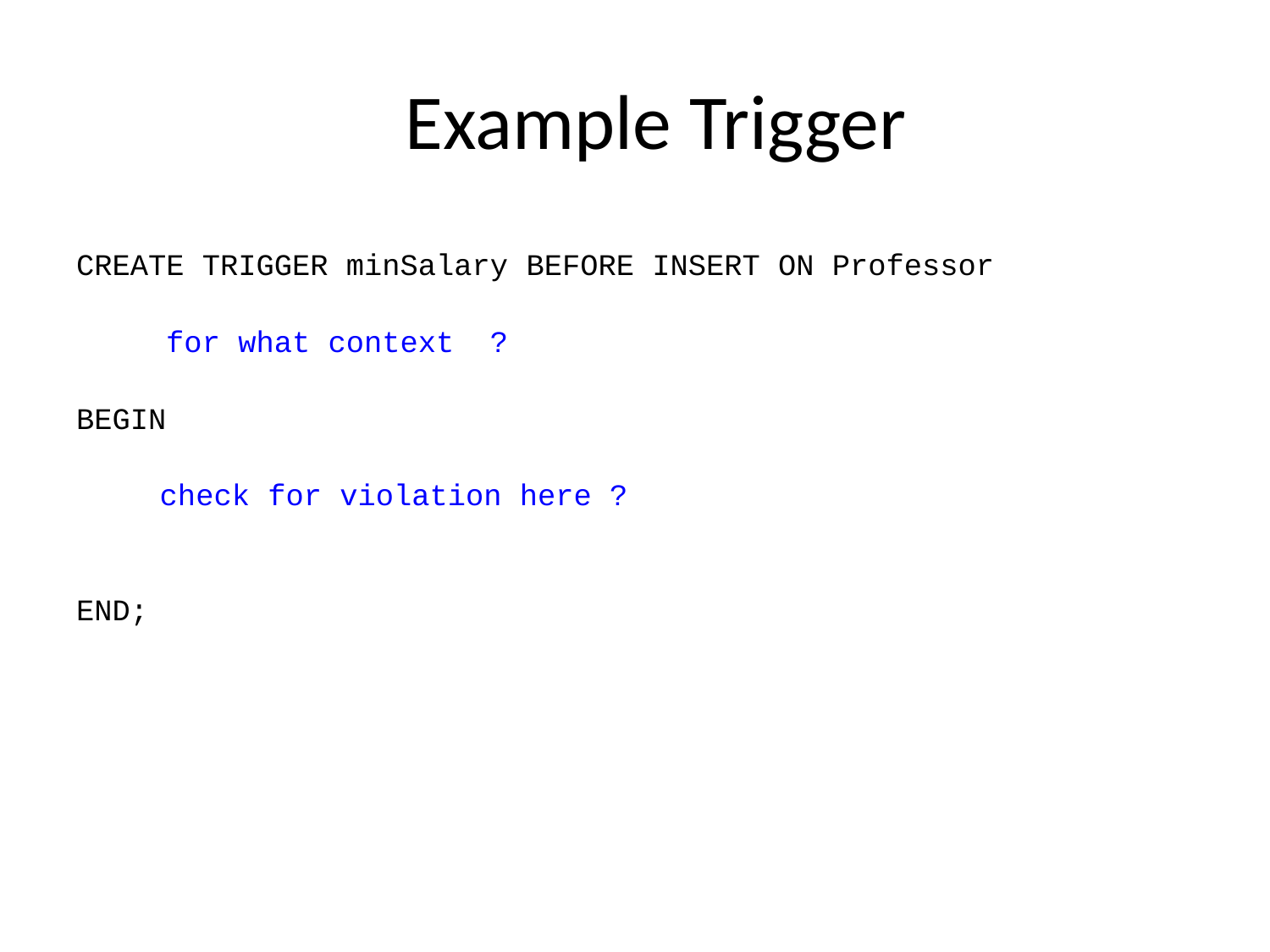

# Example Trigger
CREATE TRIGGER minSalary BEFORE INSERT ON Professor

     for what context  ?

BEGIN

	  check for violation here ?

END;